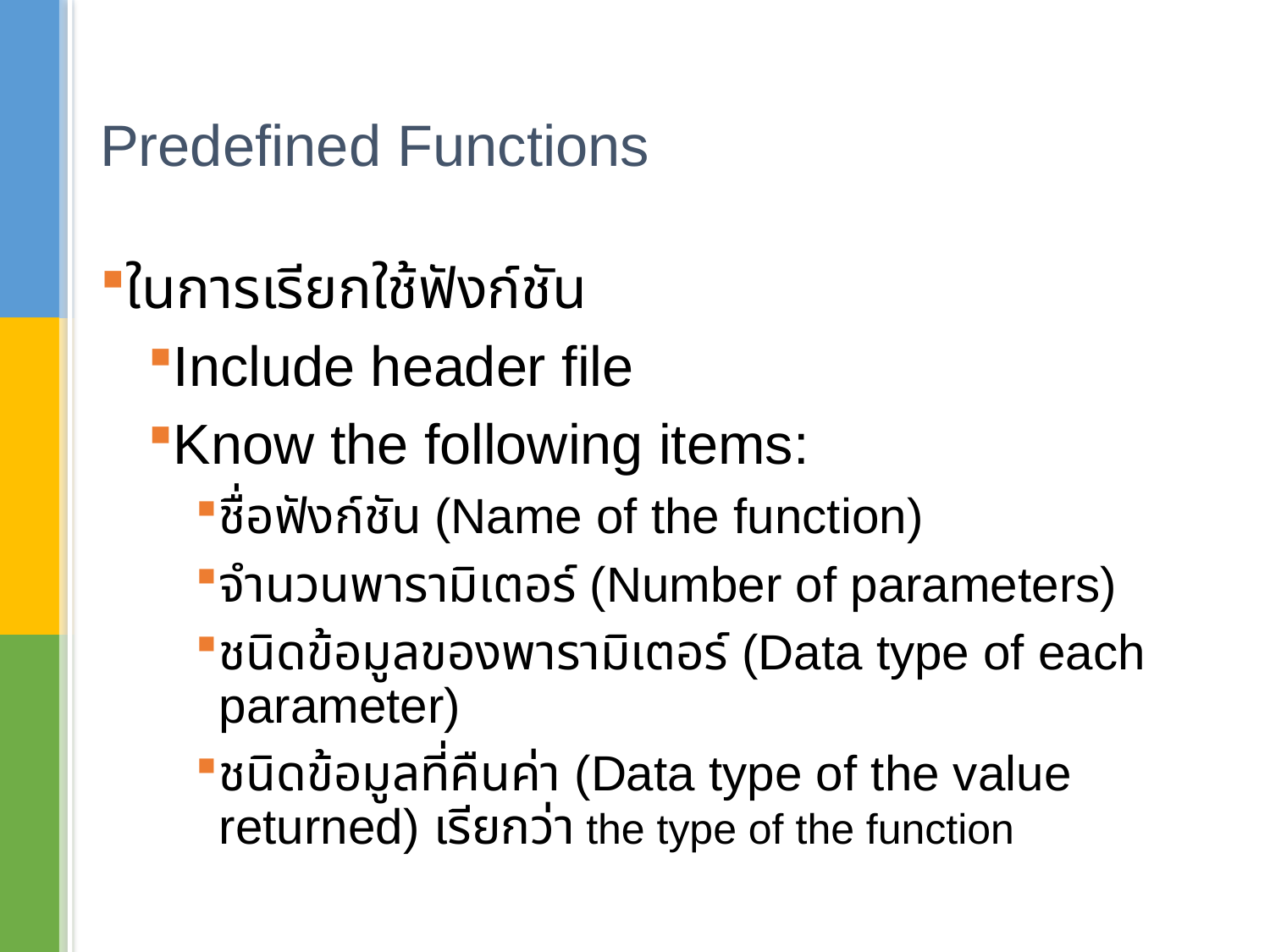

# Predefined Functions
ในการเรียกใช้ฟังก์ชัน
Include header file
Know the following items:
ชื่อฟังก์ชัน (Name of the function)
จำนวนพารามิเตอร์ (Number of parameters)
ชนิดข้อมูลของพารามิเตอร์ (Data type of each parameter)
ชนิดข้อมูลที่คืนค่า (Data type of the value returned) เรียกว่า the type of the function